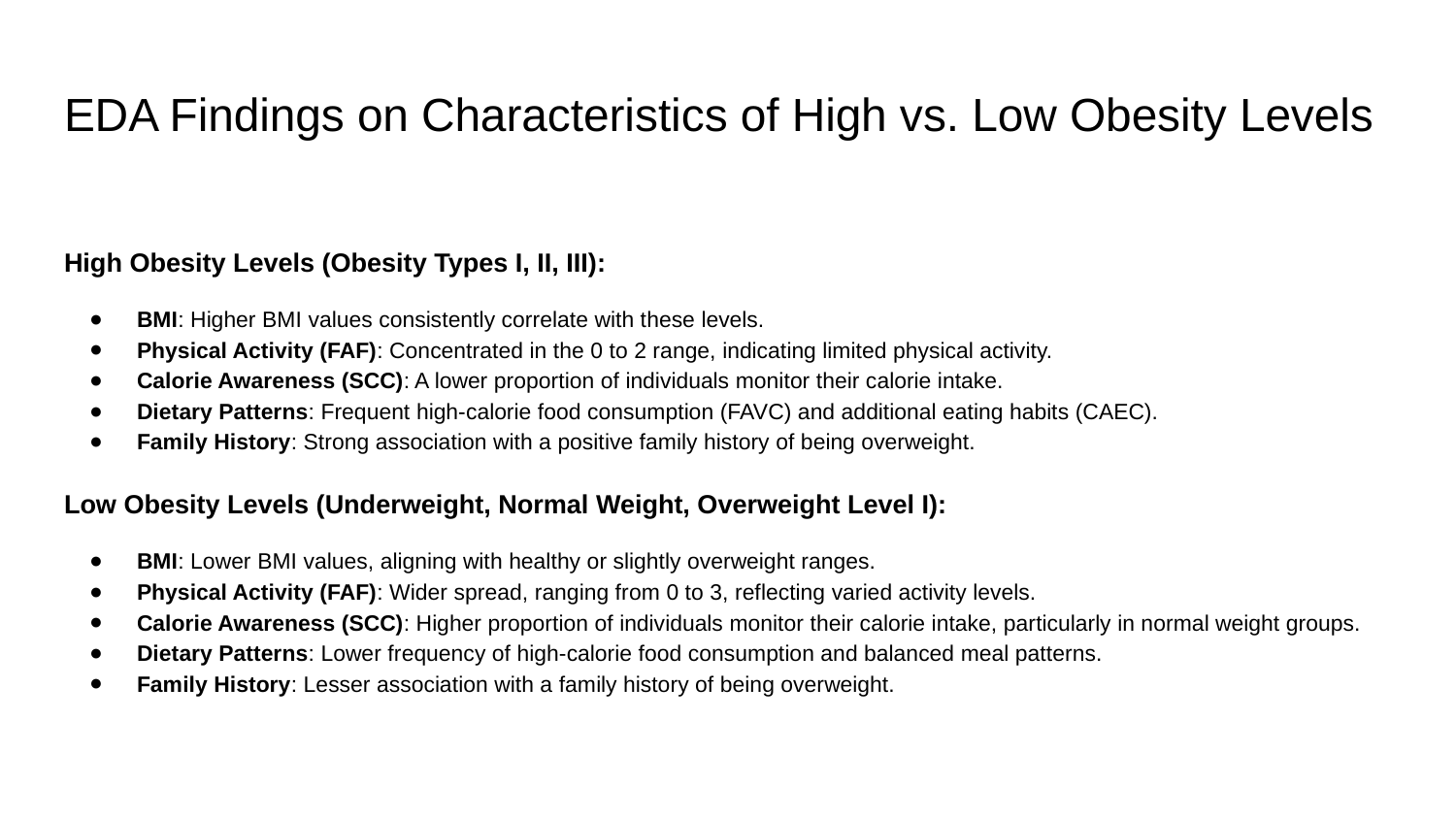

# EDA Findings on Characteristics of High vs. Low Obesity Levels
High Obesity Levels (Obesity Types I, II, III):
BMI: Higher BMI values consistently correlate with these levels.
Physical Activity (FAF): Concentrated in the 0 to 2 range, indicating limited physical activity.
Calorie Awareness (SCC): A lower proportion of individuals monitor their calorie intake.
Dietary Patterns: Frequent high-calorie food consumption (FAVC) and additional eating habits (CAEC).
Family History: Strong association with a positive family history of being overweight.
Low Obesity Levels (Underweight, Normal Weight, Overweight Level I):
BMI: Lower BMI values, aligning with healthy or slightly overweight ranges.
Physical Activity (FAF): Wider spread, ranging from 0 to 3, reflecting varied activity levels.
Calorie Awareness (SCC): Higher proportion of individuals monitor their calorie intake, particularly in normal weight groups.
Dietary Patterns: Lower frequency of high-calorie food consumption and balanced meal patterns.
Family History: Lesser association with a family history of being overweight.